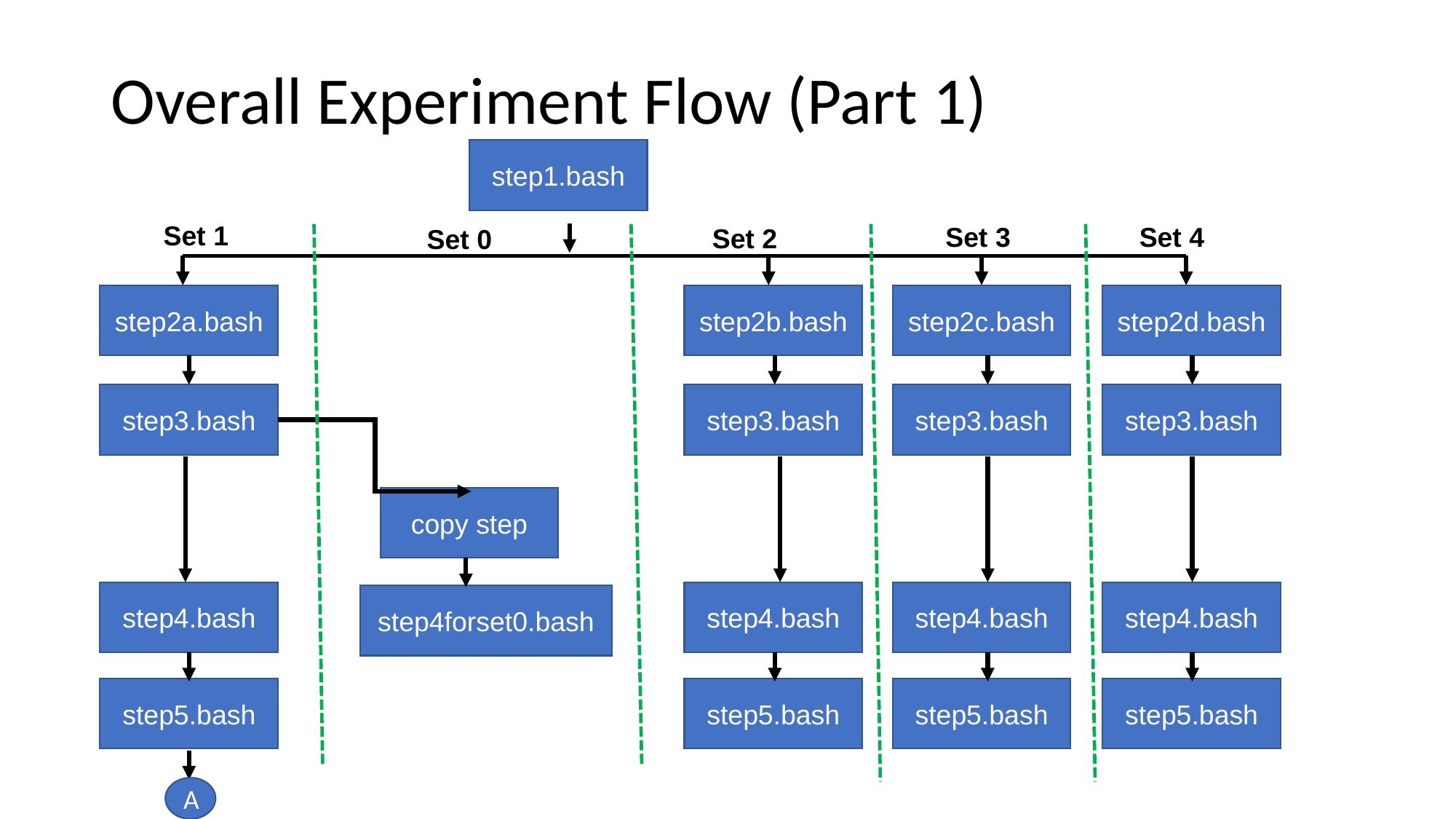

# Overall Experiment Flow (Part 1)
step1.bash
Set 1
Set 3
Set 4
Set 2
Set 0
step2a.bash
step2b.bash
step2c.bash
step2d.bash
step3.bash
step3.bash
step3.bash
step3.bash
copy step
step4.bash
step4.bash
step4.bash
step4.bash
step4forset0.bash
step5.bash
step5.bash
step5.bash
step5.bash
A